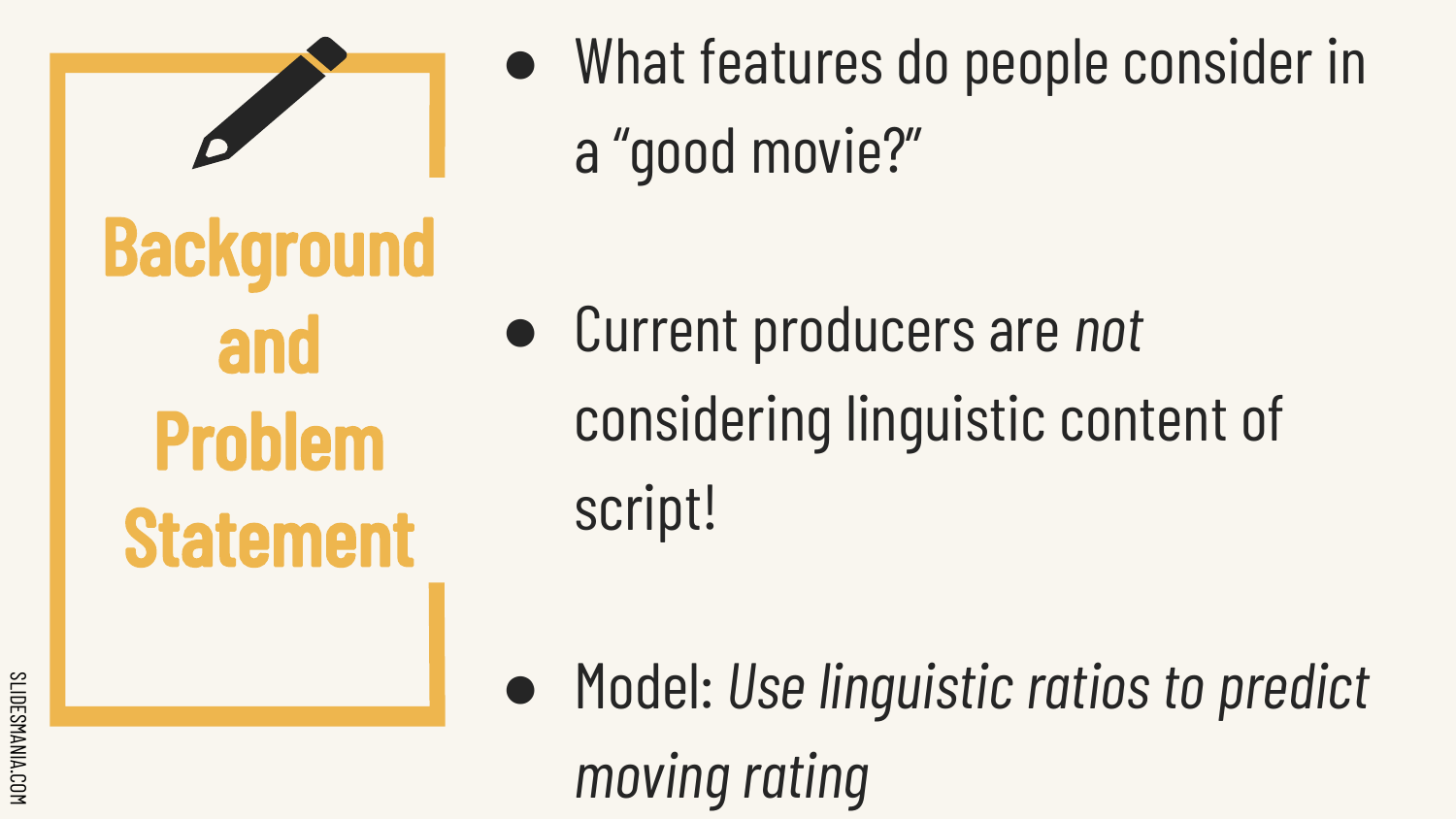

What features do people consider in a “good movie?”

Current producers are not considering linguistic content of script!

Model: Use linguistic ratios to predict moving rating
# Background and Problem Statement